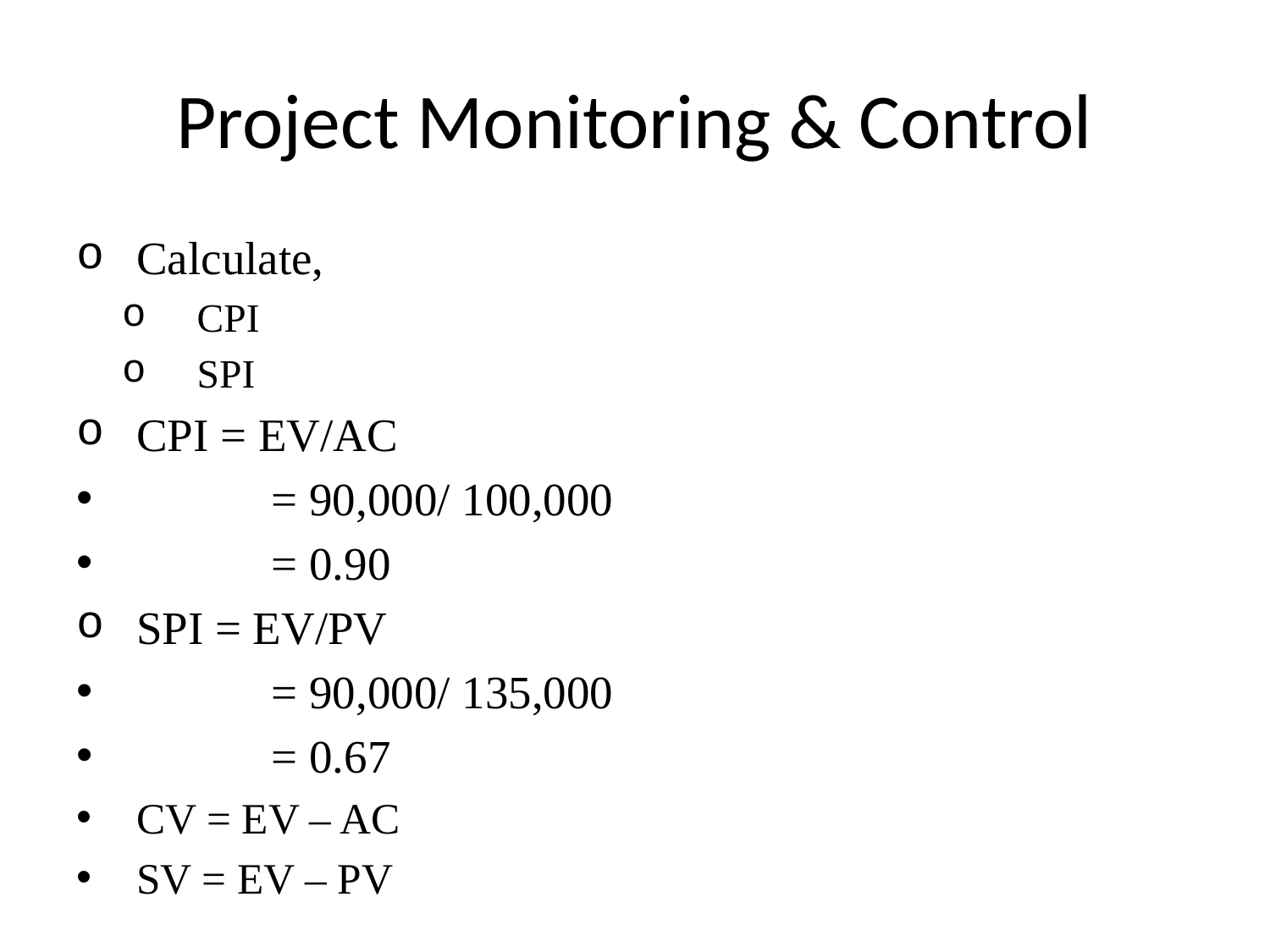

# Project Monitoring & Control
Calculate,
CPI
SPI
CPI = EV/AC
		  = 90,000/ 100,000
		  = 0.90
SPI = EV/PV
		  = 90,000/ 135,000
		  = 0.67
CV = EV – AC
SV = EV – PV